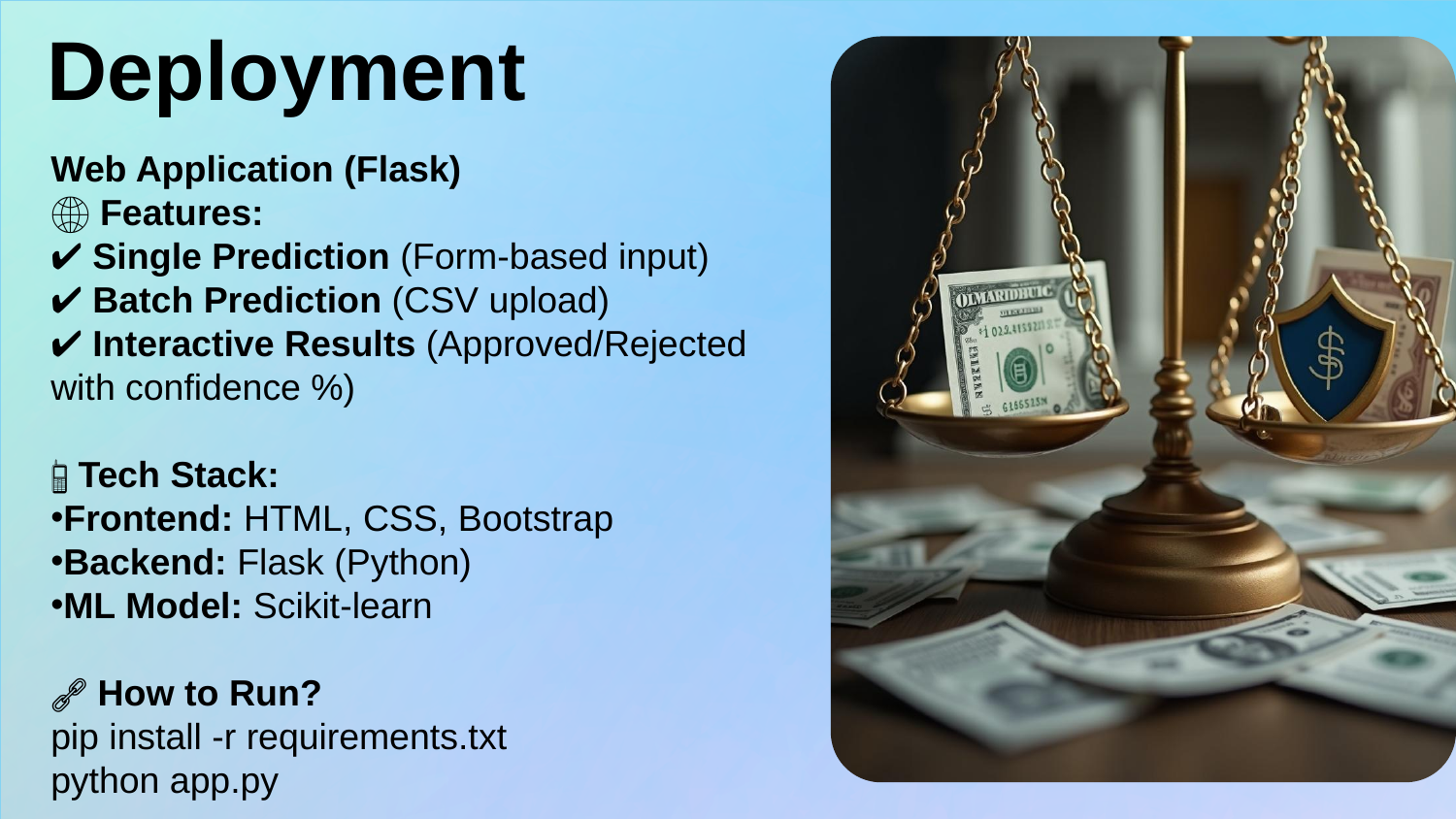

# Deployment

Web Application (Flask)
🌐 Features:
✔ Single Prediction (Form-based input)
✔ Batch Prediction (CSV upload)
✔ Interactive Results (Approved/Rejected with confidence %)

📱 Tech Stack:
Frontend: HTML, CSS, Bootstrap
Backend: Flask (Python)
ML Model: Scikit-learn

🔗 How to Run?
pip install -r requirements.txt
python app.py